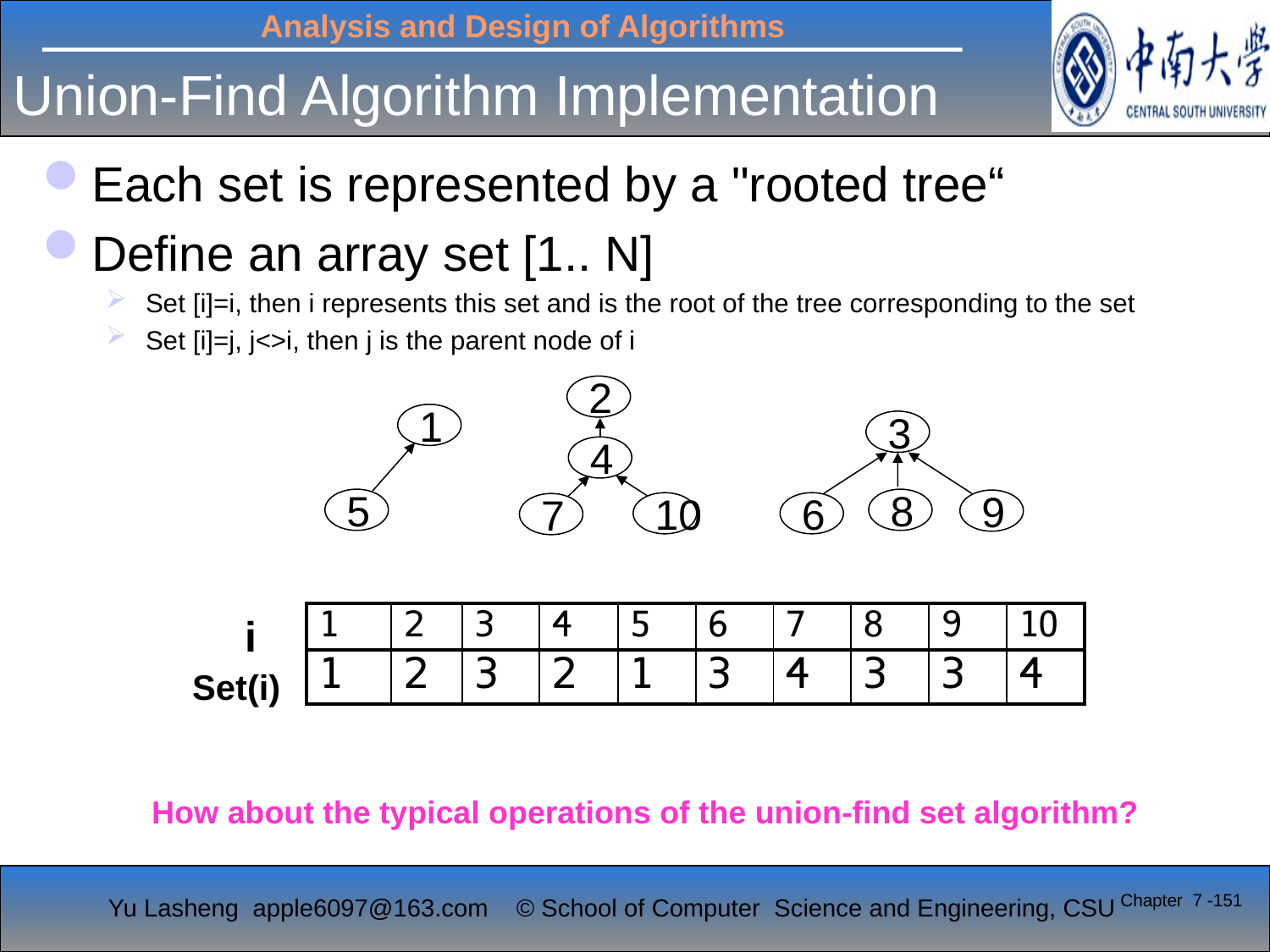

# Union-Find Algorithm Implementation
Each set is represented by a "rooted tree“
Define an array set [1.. N]
Set [i]=i, then i represents this set and is the root of the tree corresponding to the set
Set [i]=j, j<>i, then j is the parent node of i
2

4

10
7
1

5
3

8
9
6
i
Set(i)
| 1 | 2 | 3 | 4 | 5 | 6 | 7 | 8 | 9 | 10 |
| --- | --- | --- | --- | --- | --- | --- | --- | --- | --- |
| 1 | 2 | 3 | 2 | 1 | 3 | 4 | 3 | 3 | 4 |
How about the typical operations of the union-find set algorithm?
Chapter  7 -151